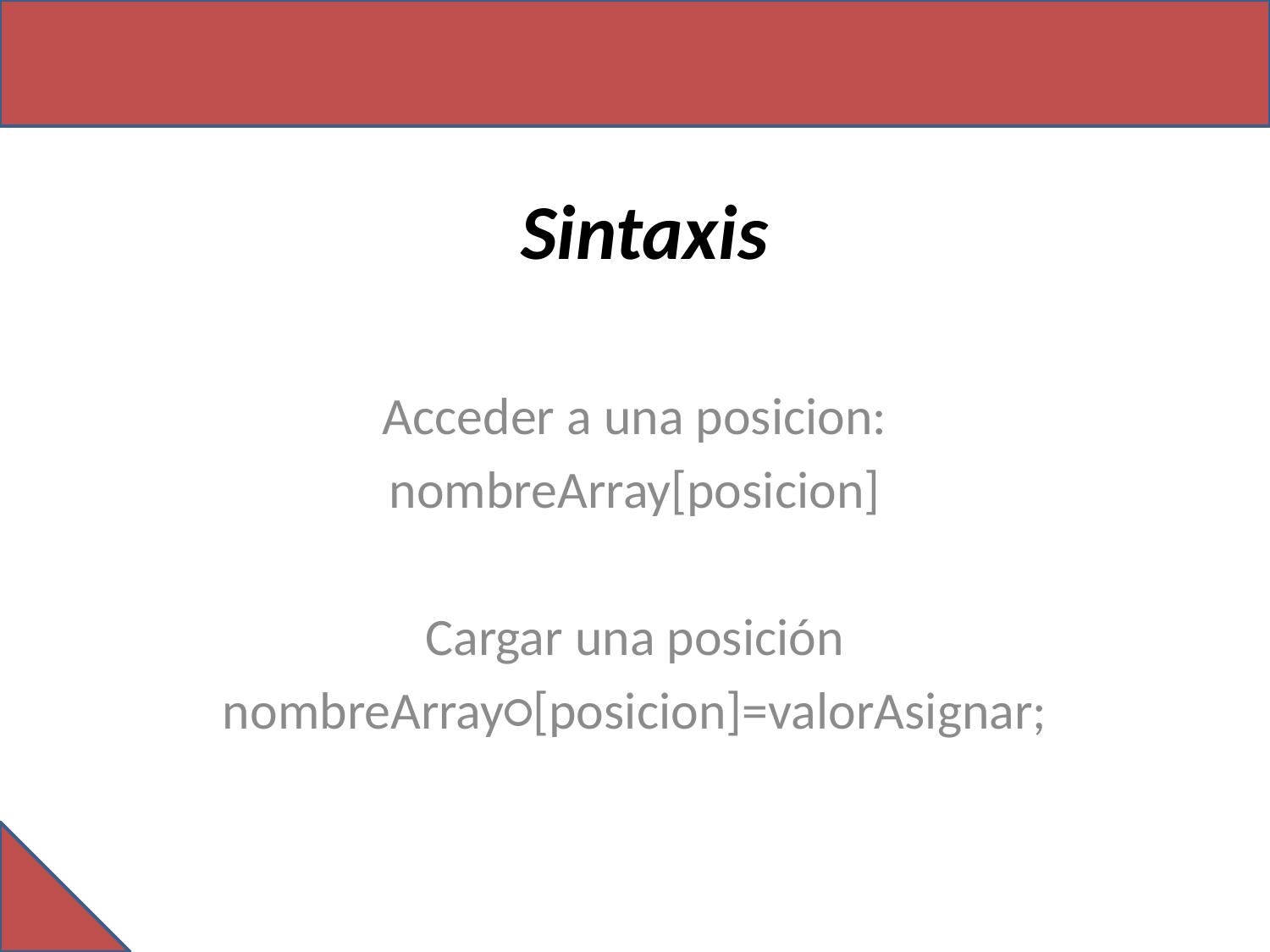

# Sintaxis
Acceder a una posicion:
nombreArray[posicion]

Cargar una posición
nombreArray○[posicion]=valorAsignar;